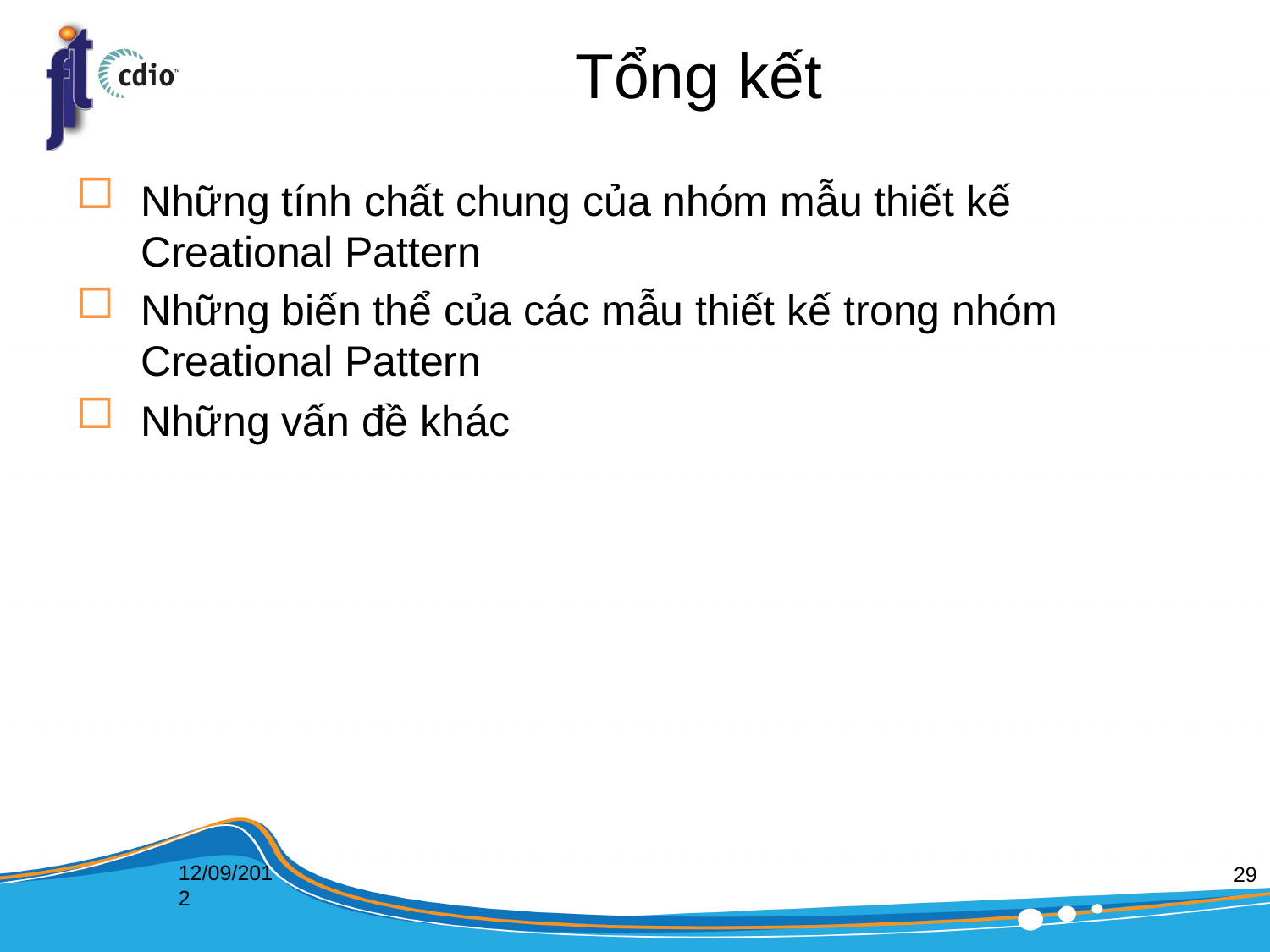

# Tổng kết
Những tính chất chung của nhóm mẫu thiết kế Creational Pattern
Những biến thể của các mẫu thiết kế trong nhóm Creational Pattern
Những vấn đề khác
29
12/09/2012